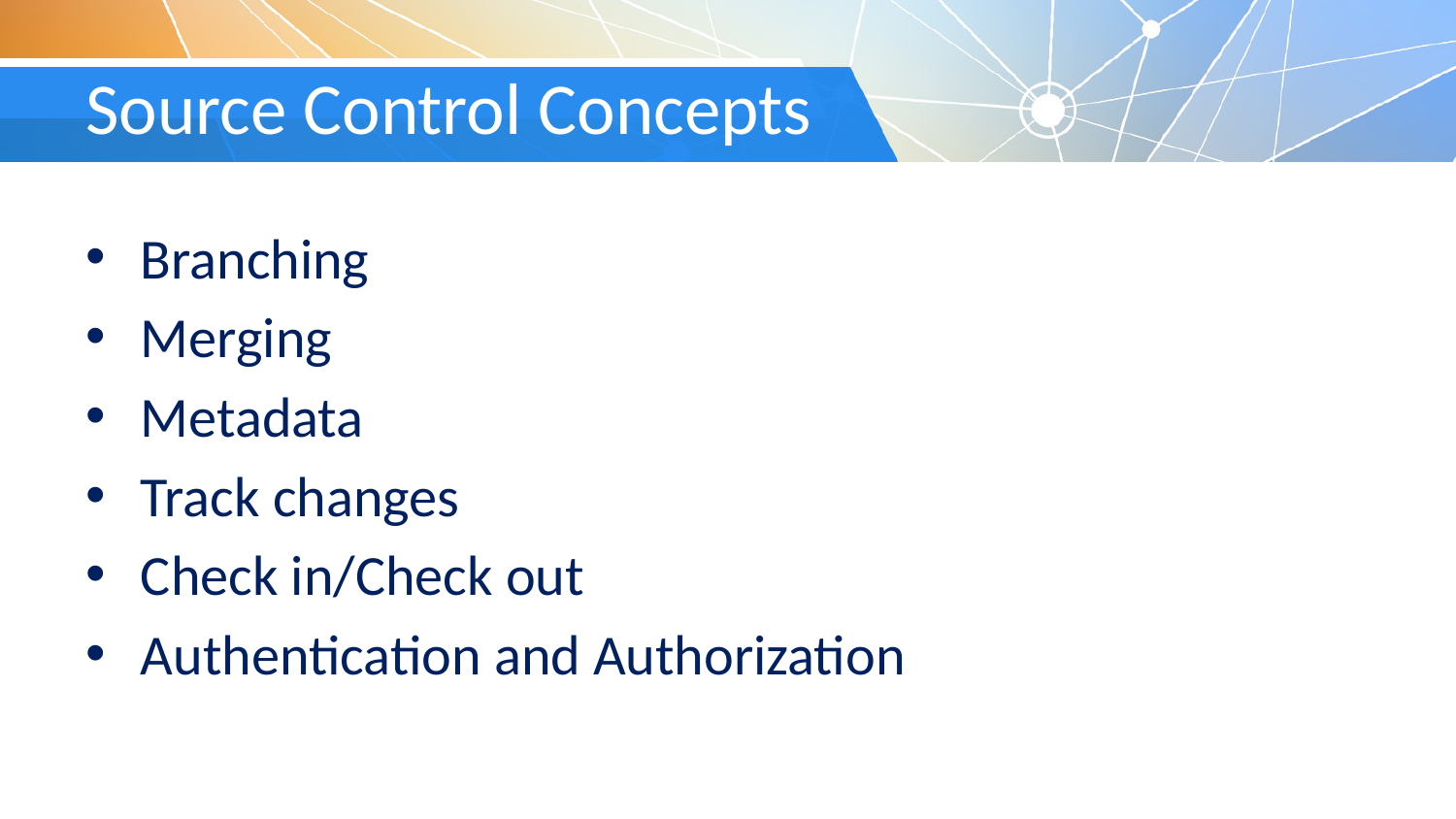

# Source Control Concepts
Branching
Merging
Metadata
Track changes
Check in/Check out
Authentication and Authorization